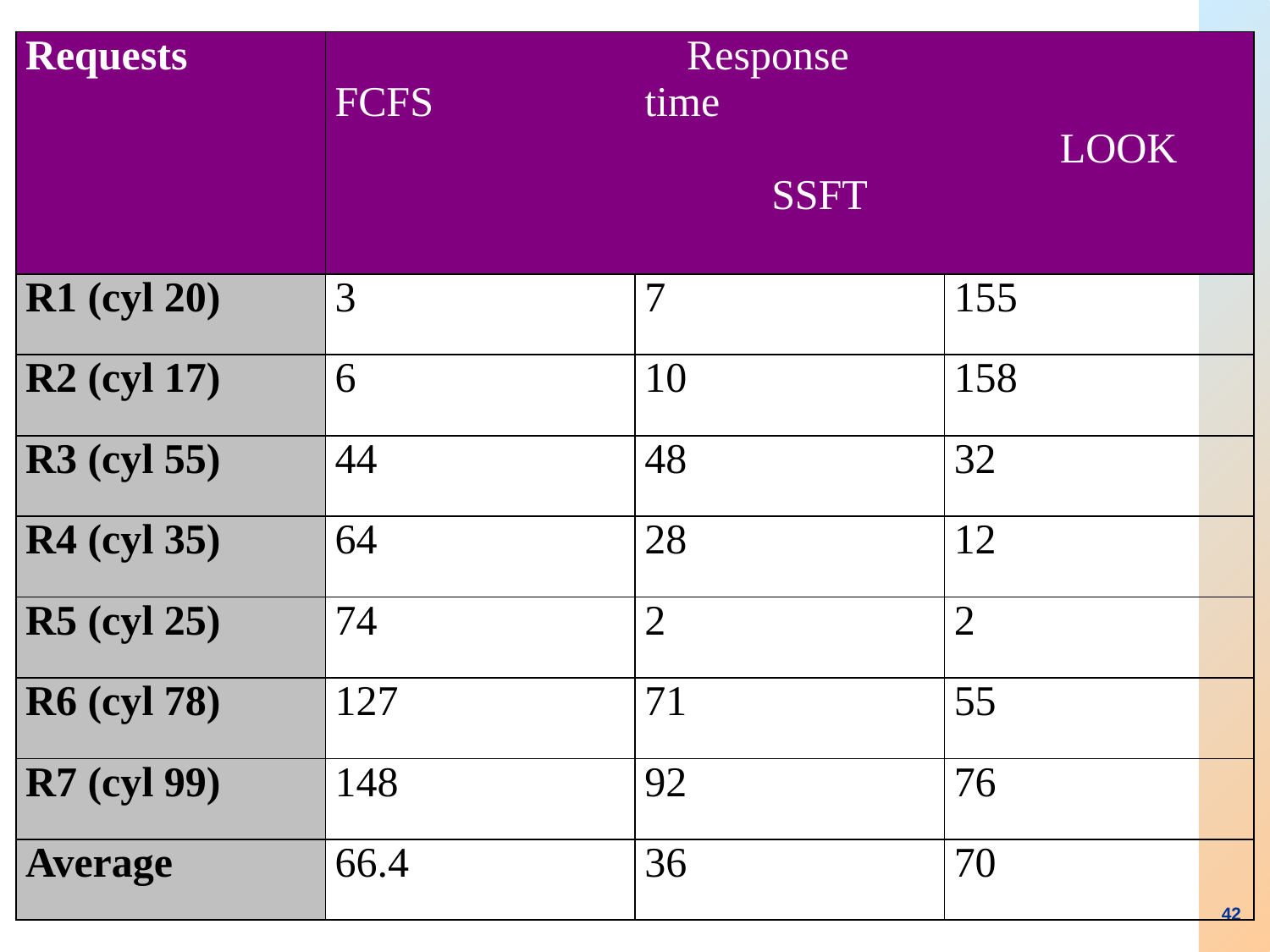

| Requests | FCFS | Response time SSFT | LOOK |
| --- | --- | --- | --- |
| R1 (cyl 20) | 3 | 7 | 155 |
| R2 (cyl 17) | 6 | 10 | 158 |
| R3 (cyl 55) | 44 | 48 | 32 |
| R4 (cyl 35) | 64 | 28 | 12 |
| R5 (cyl 25) | 74 | 2 | 2 |
| R6 (cyl 78) | 127 | 71 | 55 |
| R7 (cyl 99) | 148 | 92 | 76 |
| Average | 66.4 | 36 | 70 |